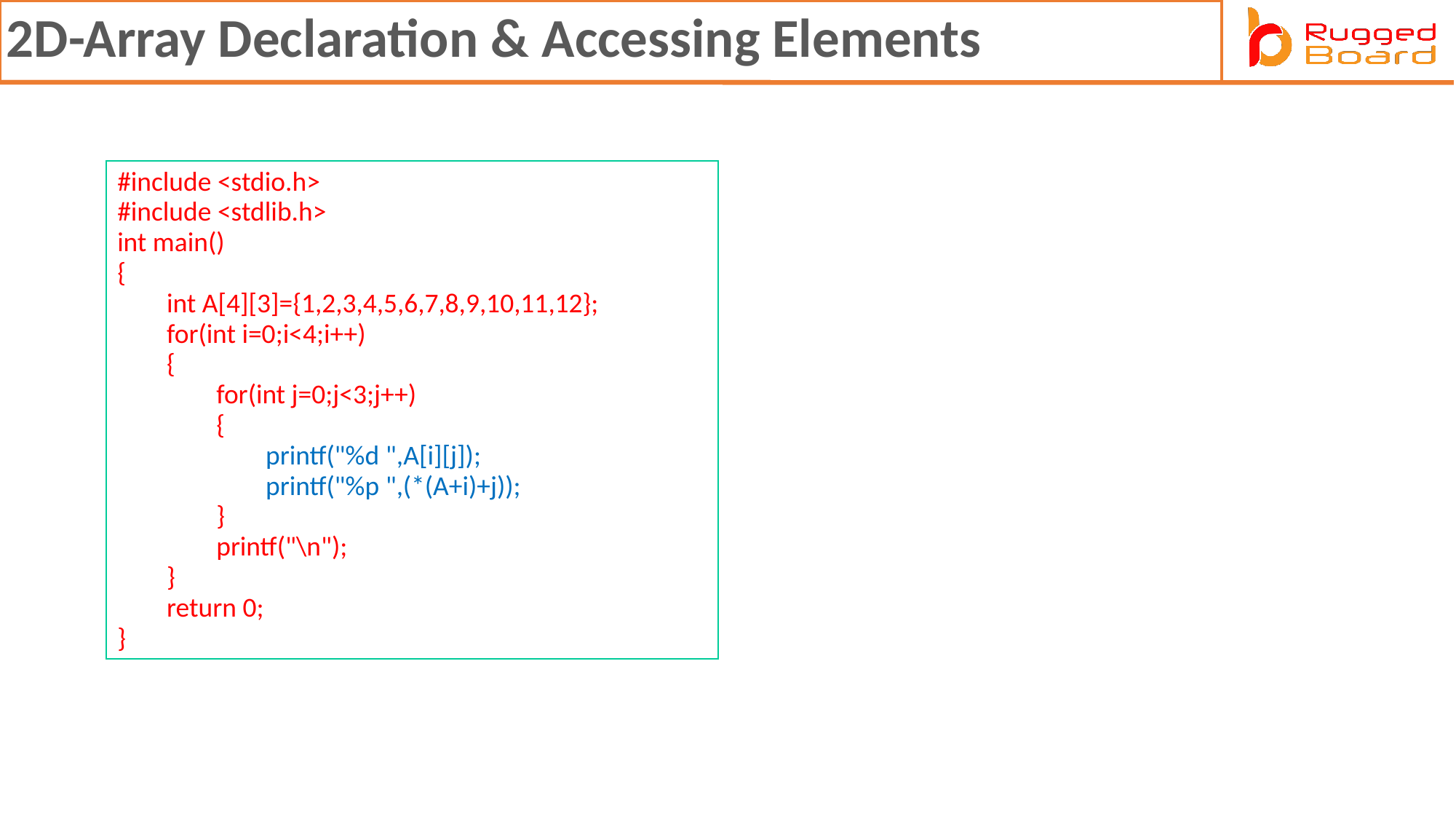

2D-Array Declaration & Accessing Elements

#include <stdio.h>
#include <stdlib.h>
int main()
{
        int A[4][3]={1,2,3,4,5,6,7,8,9,10,11,12};
        for(int i=0;i<4;i++)
        {
                for(int j=0;j<3;j++)
                {
                        printf("%d ",A[i][j]);
                        printf("%p ",(*(A+i)+j));
                }
                printf("\n");
        }
        return 0;
}